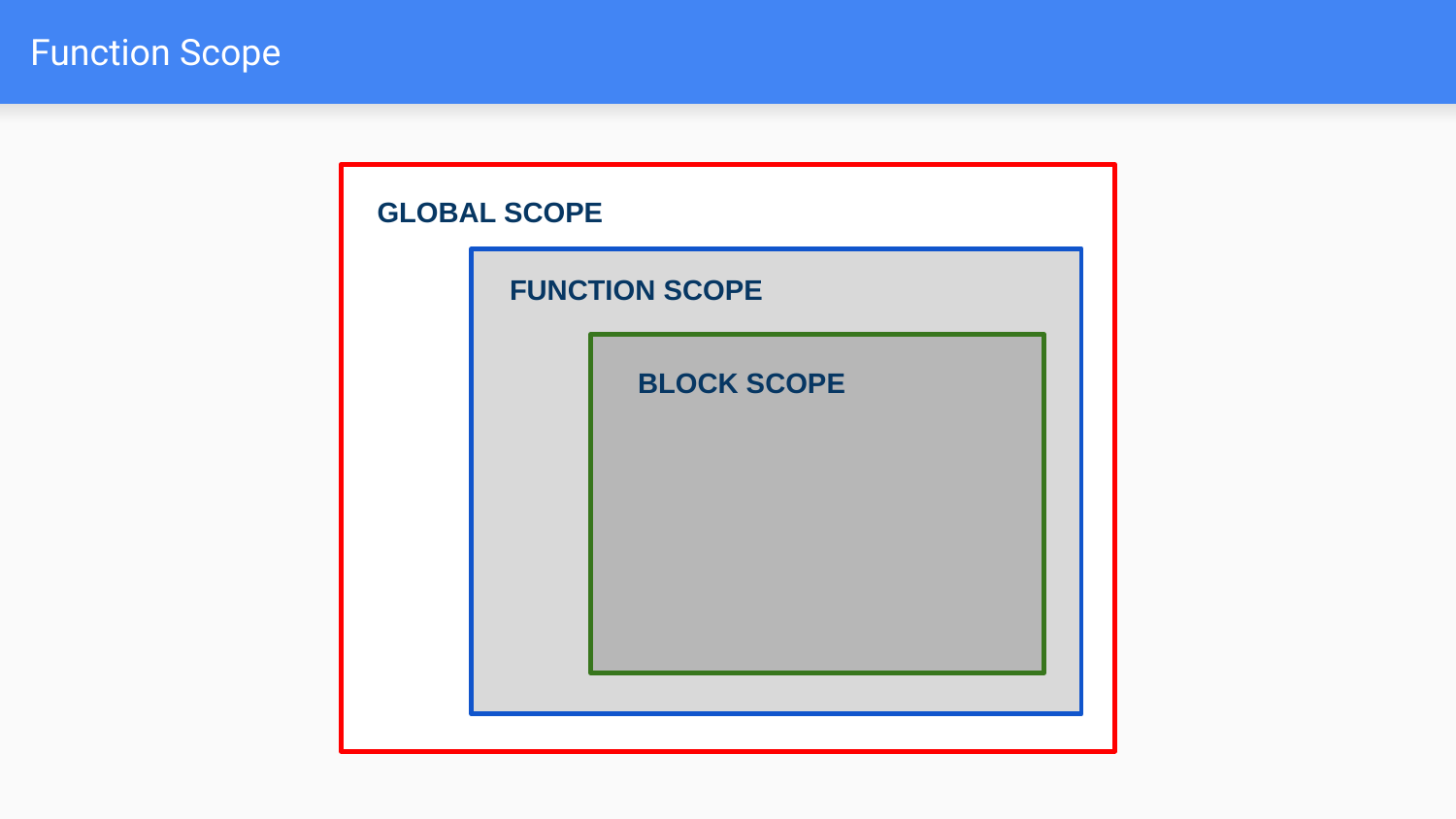

# Function Scope

GLOBAL SCOPE

FUNCTION SCOPE

BLOCK SCOPE